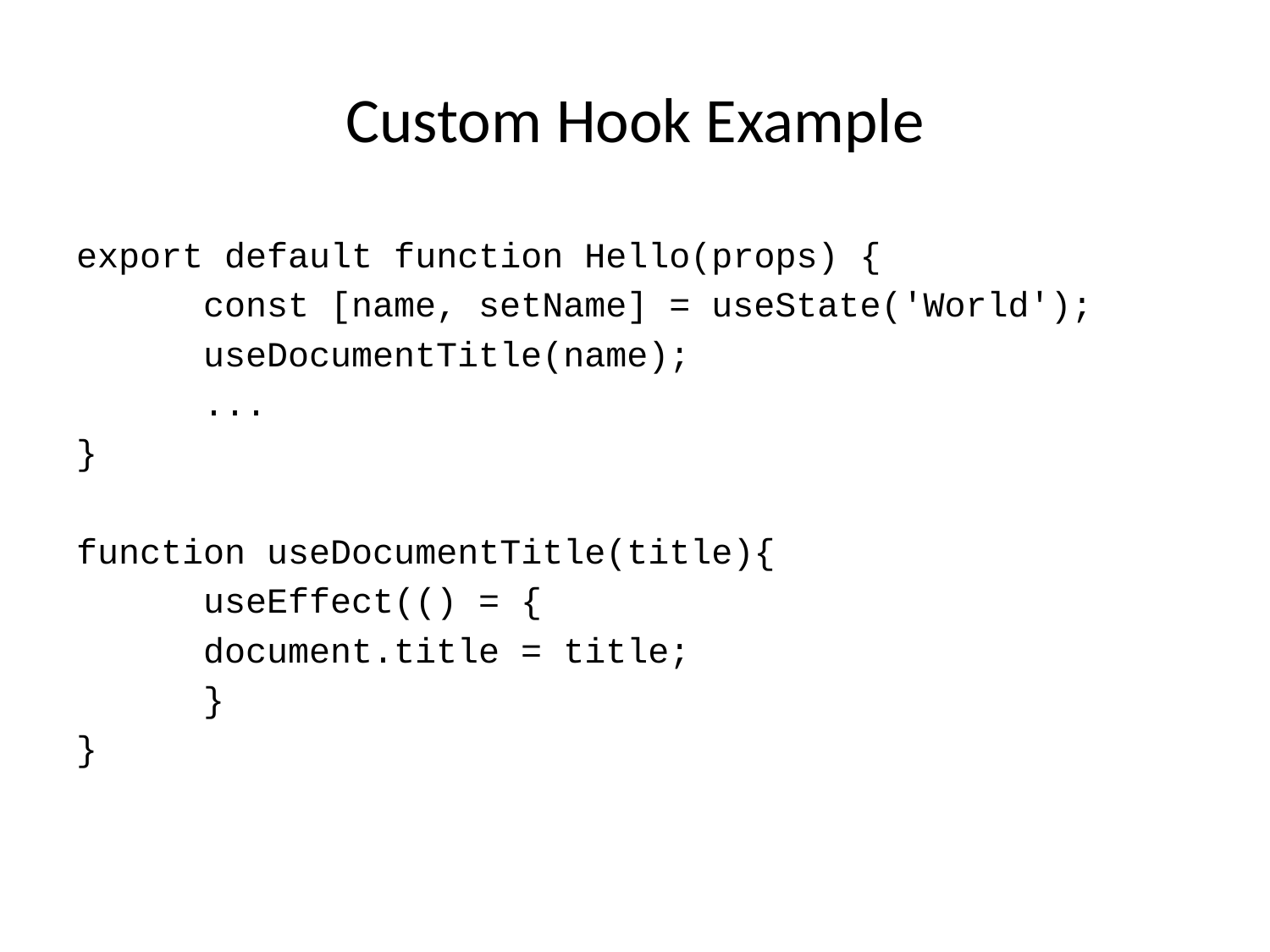

# Custom Hook Example
export default function Hello(props) {
	const [name, setName] = useState('World');
	useDocumentTitle(name);
	...
}

function useDocumentTitle(title){
	useEffect(() = {
	document.title = title;
	}
}